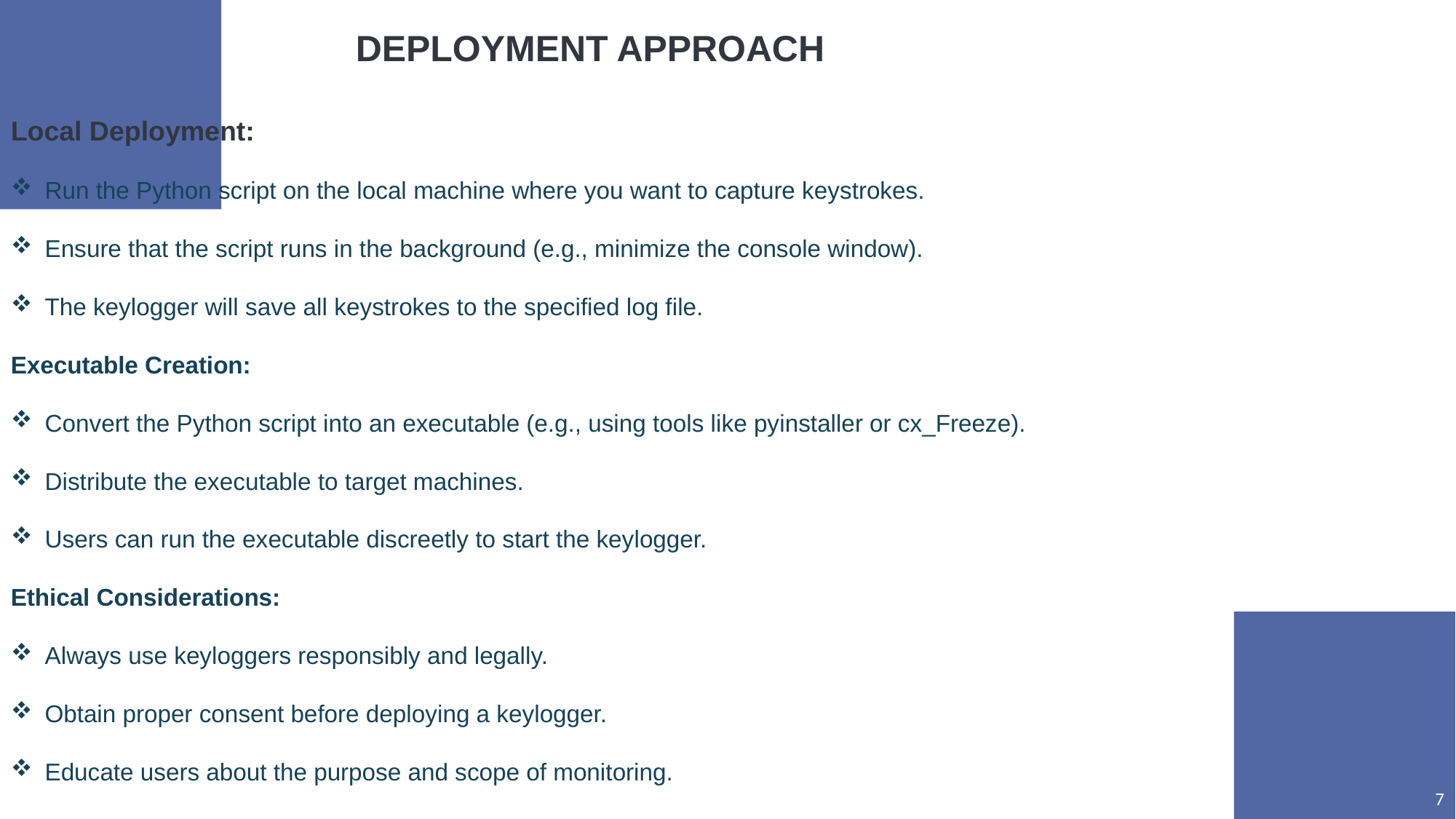

DEPLOYMENT APPROACH

Local Deployment:

Run the Python script on the local machine where you want to capture keystrokes.

Ensure that the script runs in the background (e.g., minimize the console window).

The keylogger will save all keystrokes to the specified log file.

Executable Creation:

Convert the Python script into an executable (e.g., using tools like pyinstaller or cx_Freeze).

Distribute the executable to target machines.

Users can run the executable discreetly to start the keylogger.

Ethical Considerations:

Always use keyloggers responsibly and legally.

Obtain proper consent before deploying a keylogger.

Educate users about the purpose and scope of monitoring.
7